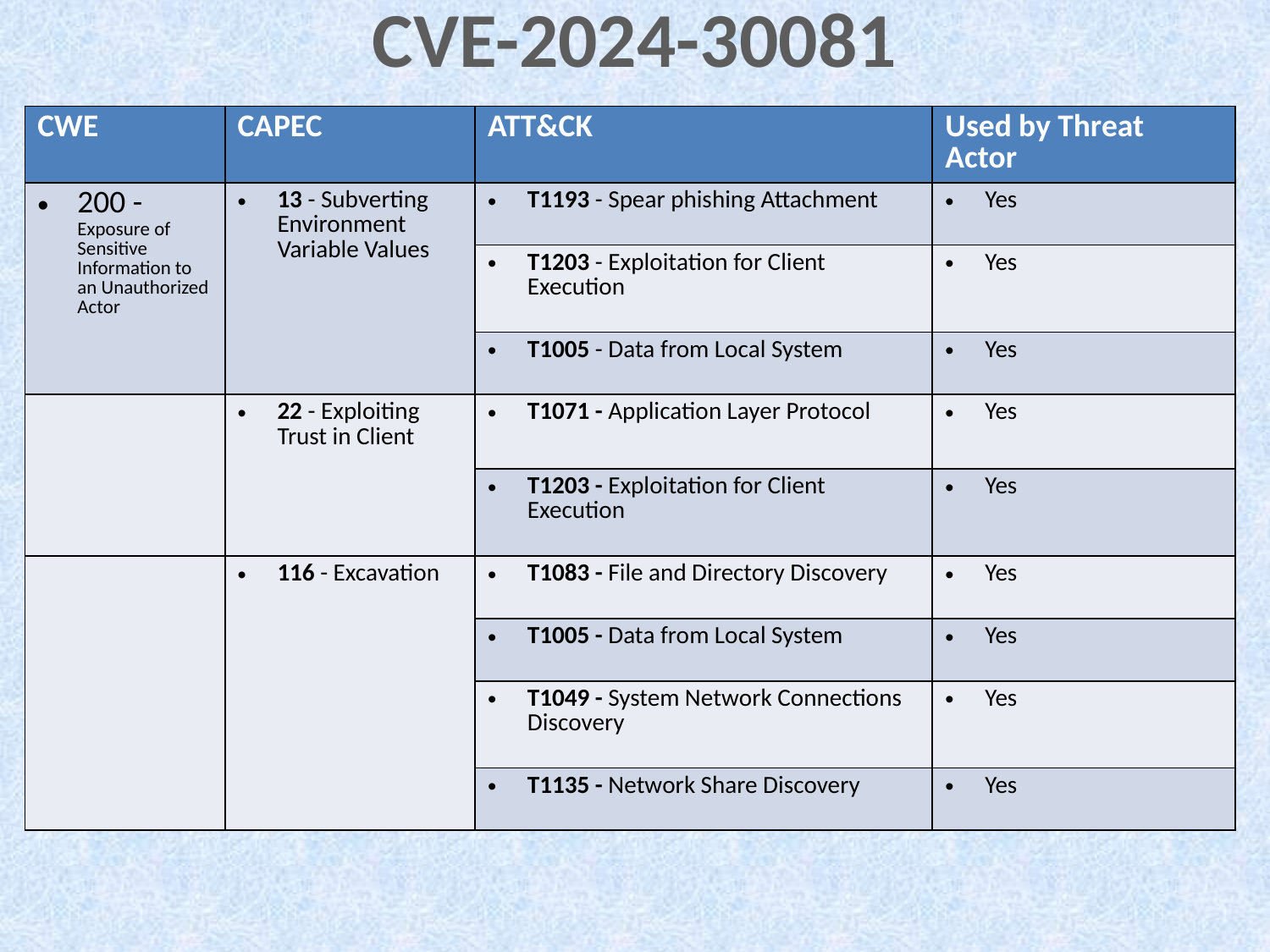

# CVE-2024-30081
| CWE | CAPEC | ATT&CK | Used by Threat Actor |
| --- | --- | --- | --- |
| 200 - Exposure of Sensitive Information to an Unauthorized Actor | 13 - Subverting Environment Variable Values | T1193 - Spear phishing Attachment | Yes |
|  |  | T1203 - Exploitation for Client Execution | Yes |
|  |  | T1005 - Data from Local System | Yes |
|  | 22 - Exploiting Trust in Client | T1071 - Application Layer Protocol | Yes |
|  |  | T1203 - Exploitation for Client Execution | Yes |
|  | 116 - Excavation | T1083 - File and Directory Discovery | Yes |
|  |  | T1005 - Data from Local System | Yes |
|  |  | T1049 - System Network Connections Discovery | Yes |
|  |  | T1135 - Network Share Discovery | Yes |